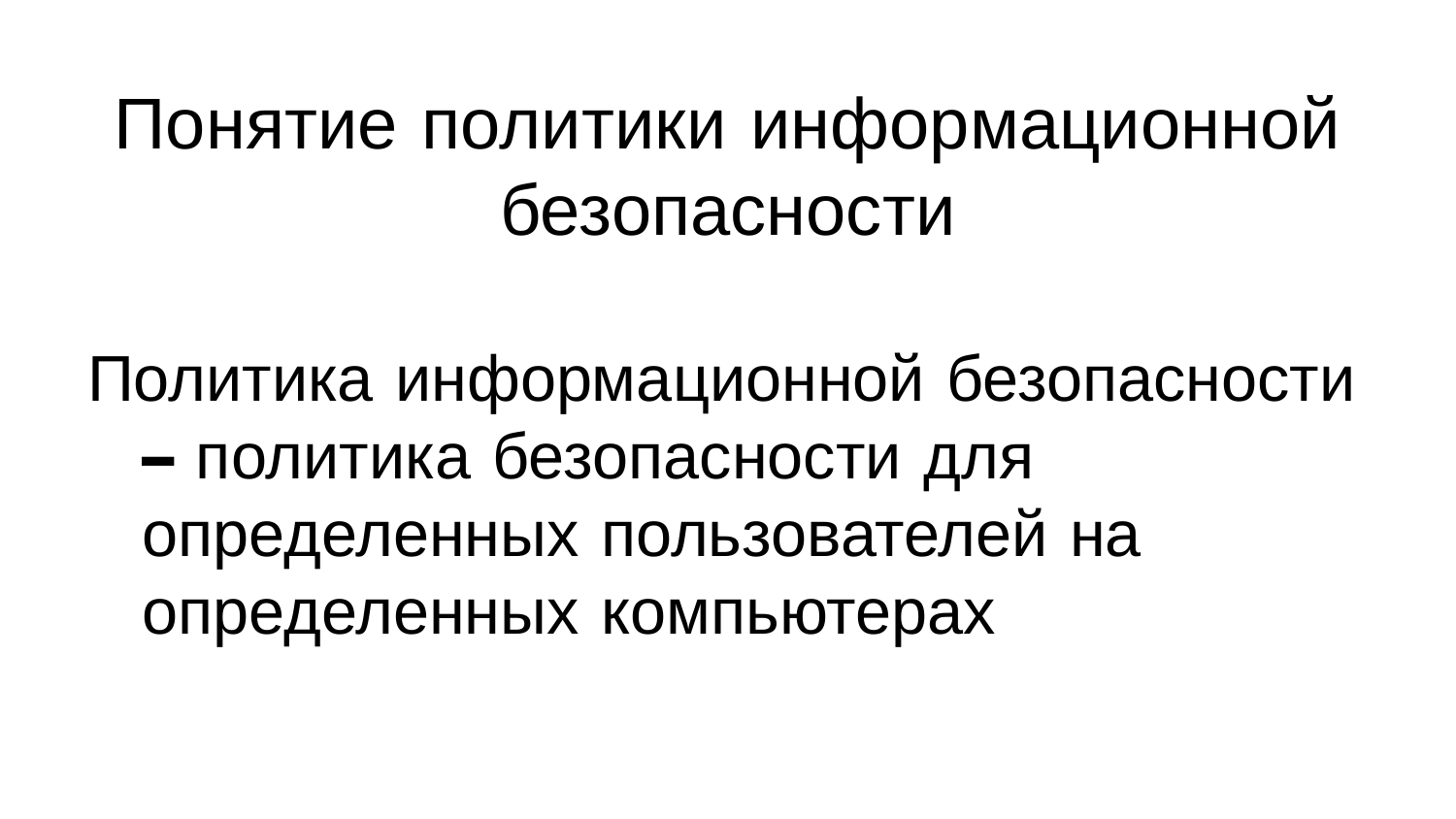

# Понятие политики информационной безопасности
Политика информационной безопасности – политика безопасности для определенных пользователей на определенных компьютерах